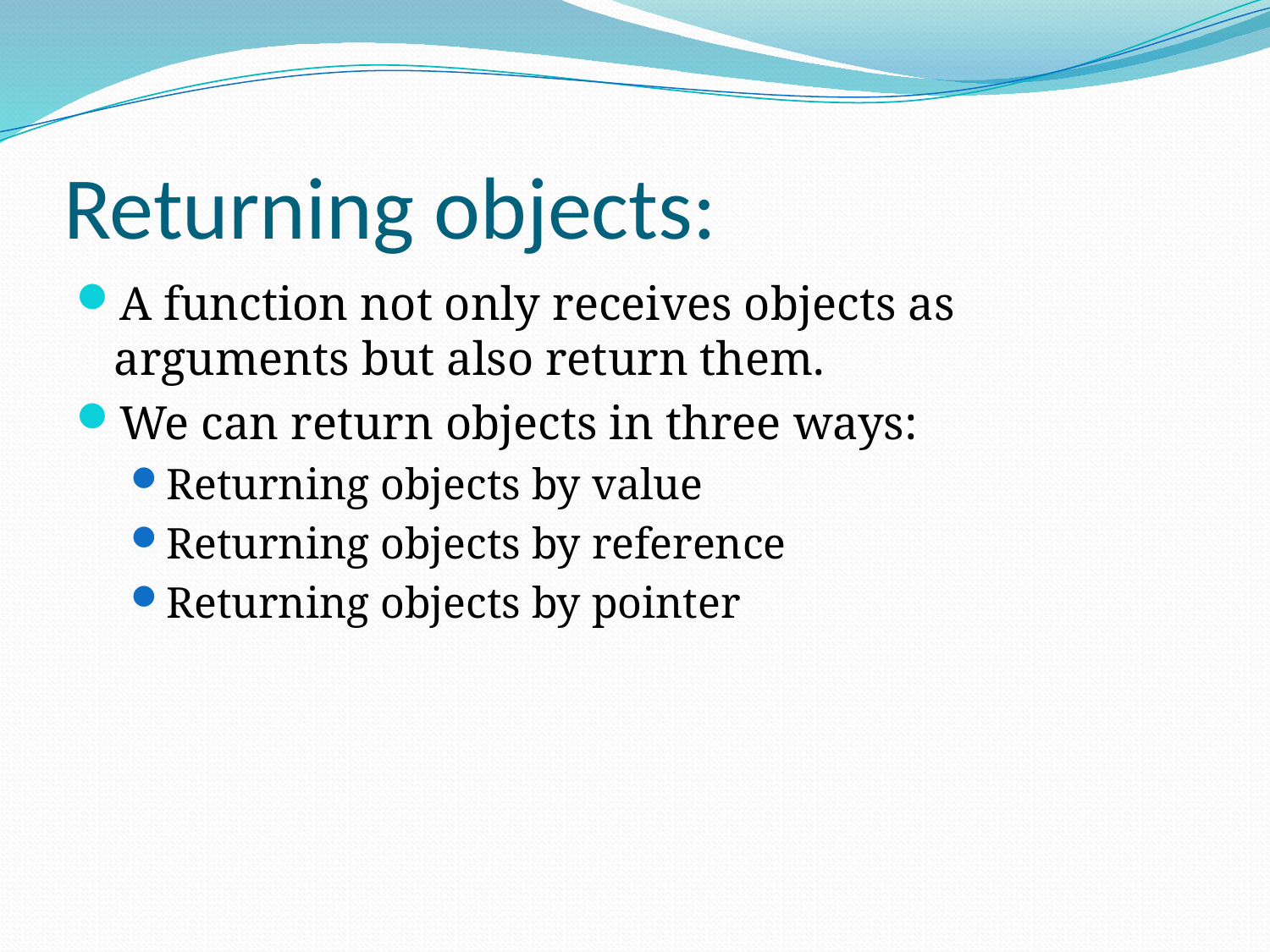

# Returning objects:
A function not only receives objects as arguments but also return them.
We can return objects in three ways:
Returning objects by value
Returning objects by reference
Returning objects by pointer